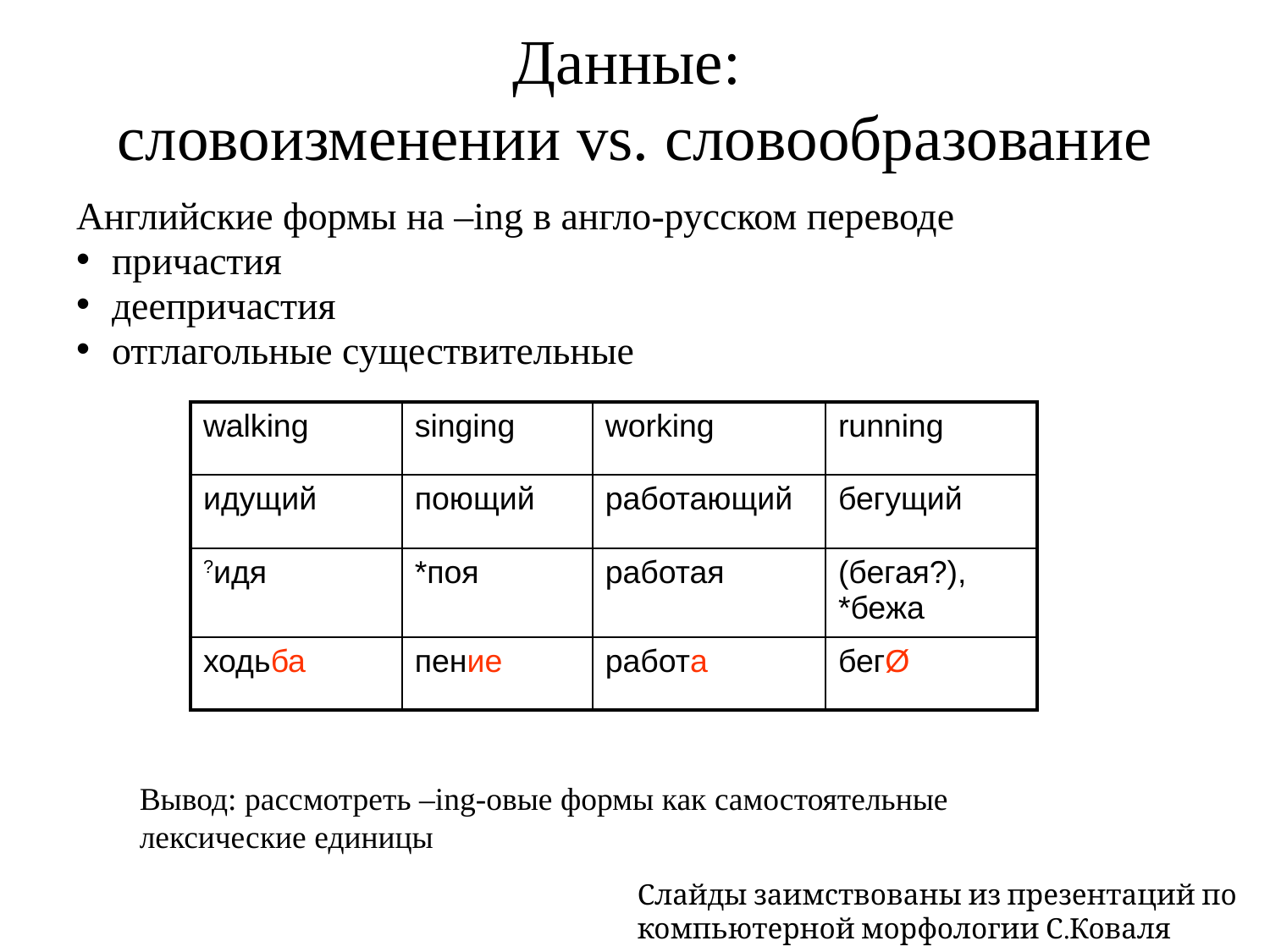

# Данные: словоизменении vs. словообразование
Английские формы на –ing в англо-русском переводе
причастия
деепричастия
отглагольные существительные
| walking | singing | working | running |
| --- | --- | --- | --- |
| идущий | поющий | работающий | бегущий |
| ?идя | \*поя | работая | (бегая?), \*бежа |
| ходьба | пение | работа | бегØ |
Вывод: рассмотреть –ing-овые формы как самостоятельные лексические единицы
Слайды заимствованы из презентаций по компьютерной морфологии С.Коваля